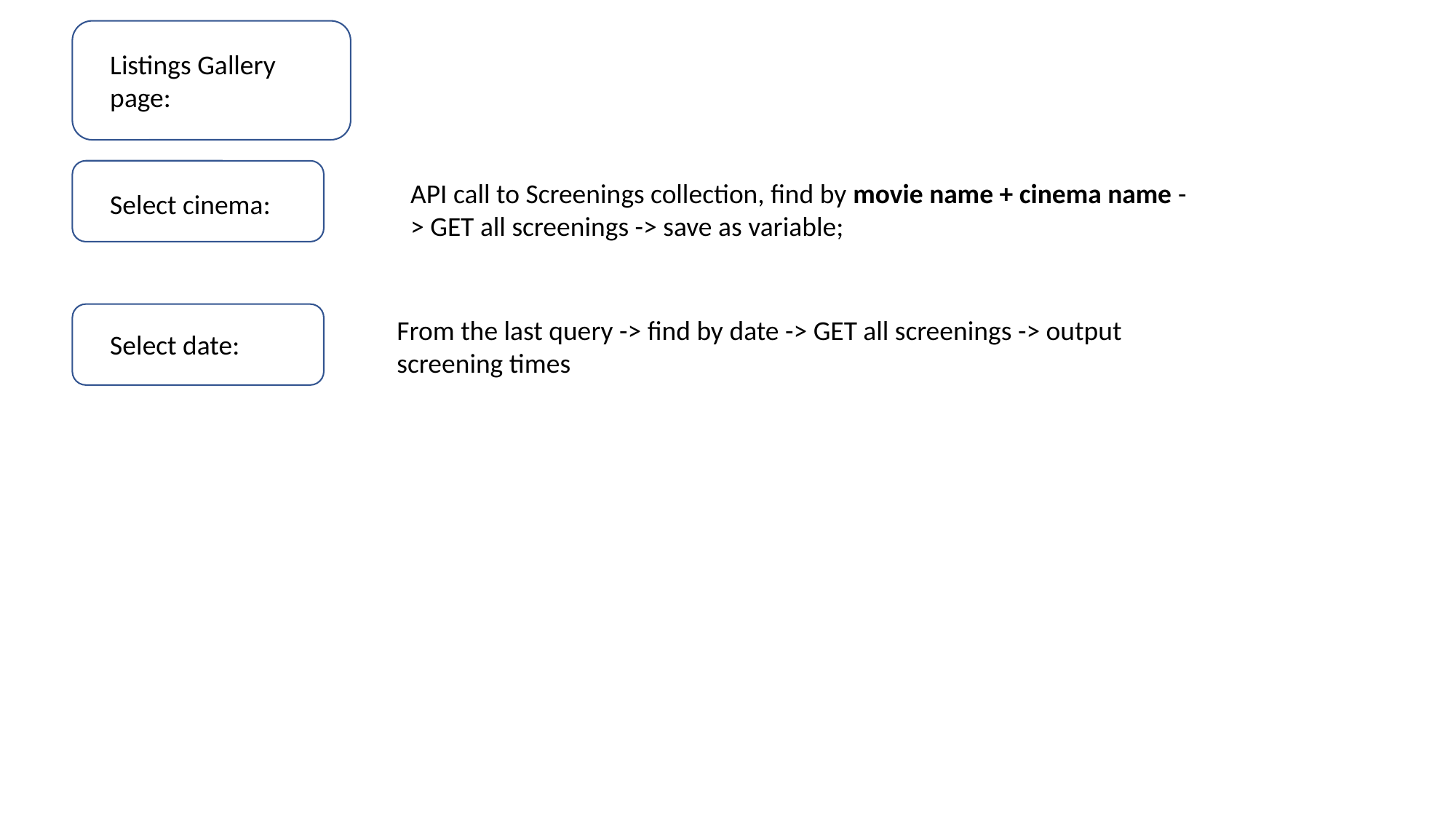

Listings Gallery page:

API call to Screenings collection, find by movie name + cinema name -> GET all screenings -> save as variable;
Select cinema:

From the last query -> find by date -> GET all screenings -> output screening times
Select date: